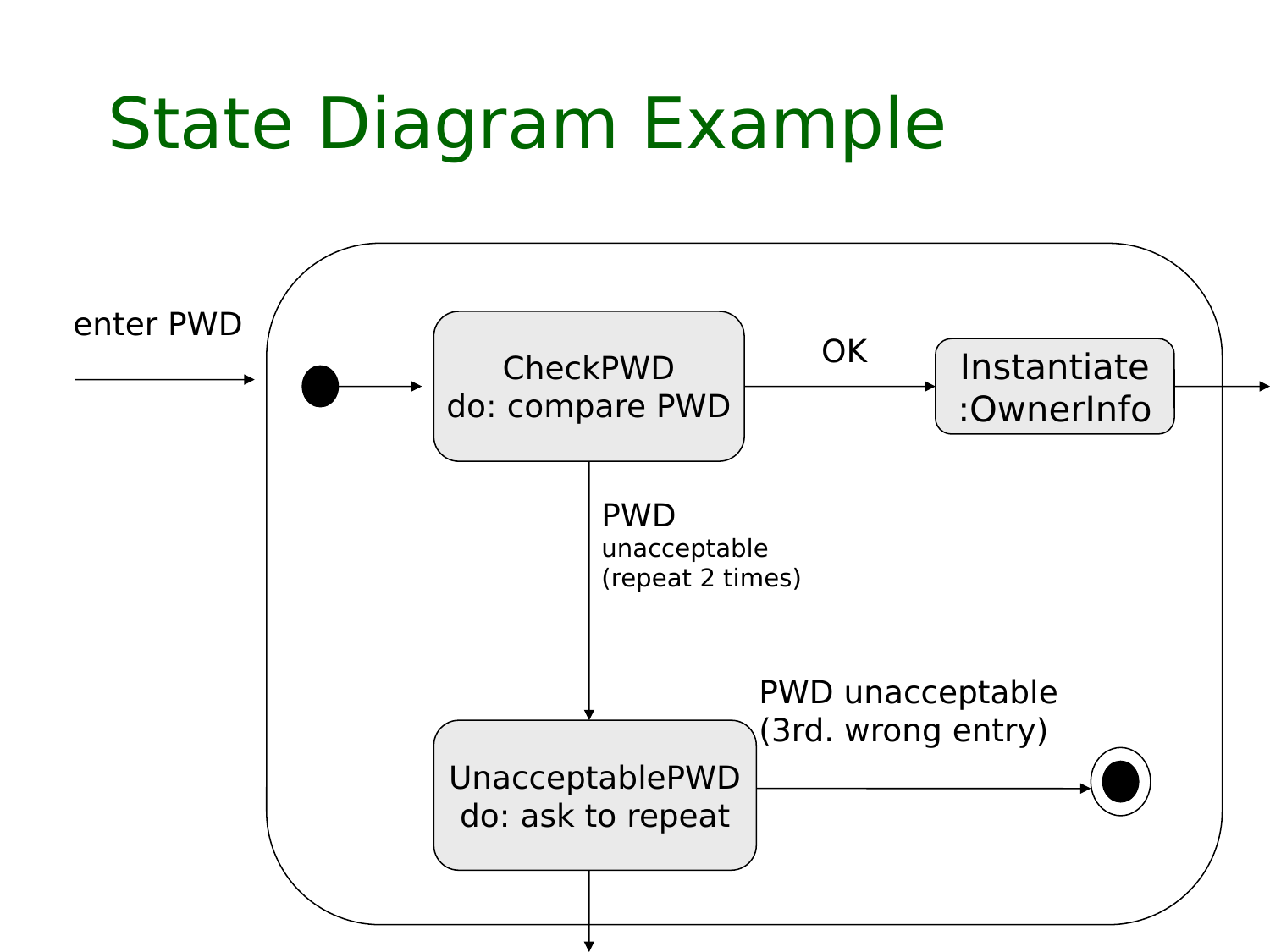

# State Diagram Example

CheckPWD
do: compare PWD
OK
Instantiate
:OwnerInfo

PWD unacceptable
(repeat 2 times)
PWD unacceptable
(3rd. wrong entry)
UnacceptablePWD
do: ask to repeat

enter PWD